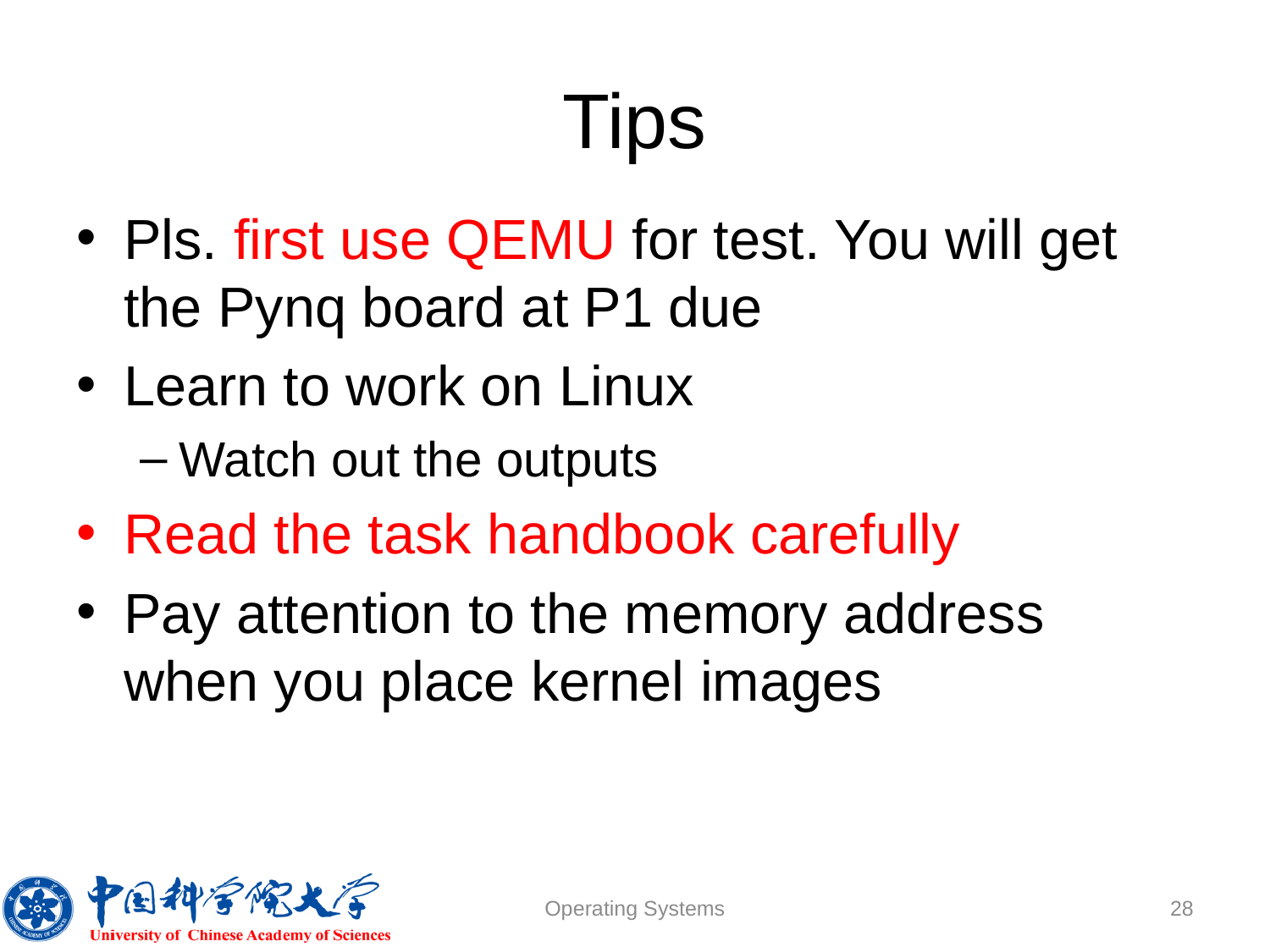

# Tips
Pls. first use QEMU for test. You will get the Pynq board at P1 due
Learn to work on Linux
Watch out the outputs
Read the task handbook carefully
Pay attention to the memory address when you place kernel images
Operating Systems
28